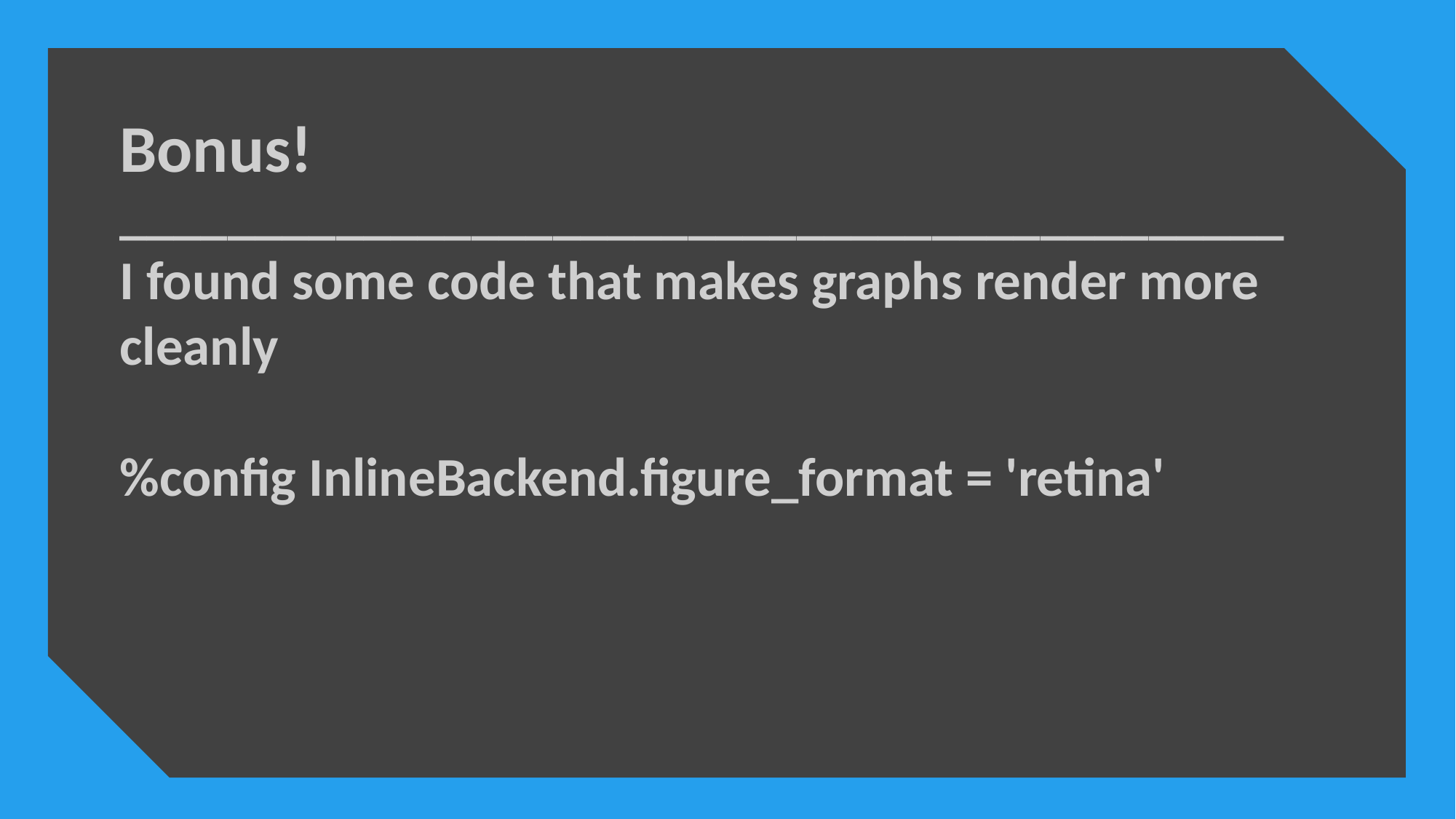

Bonus!
___________________________________________
I found some code that makes graphs render more cleanly

%config InlineBackend.figure_format = 'retina'